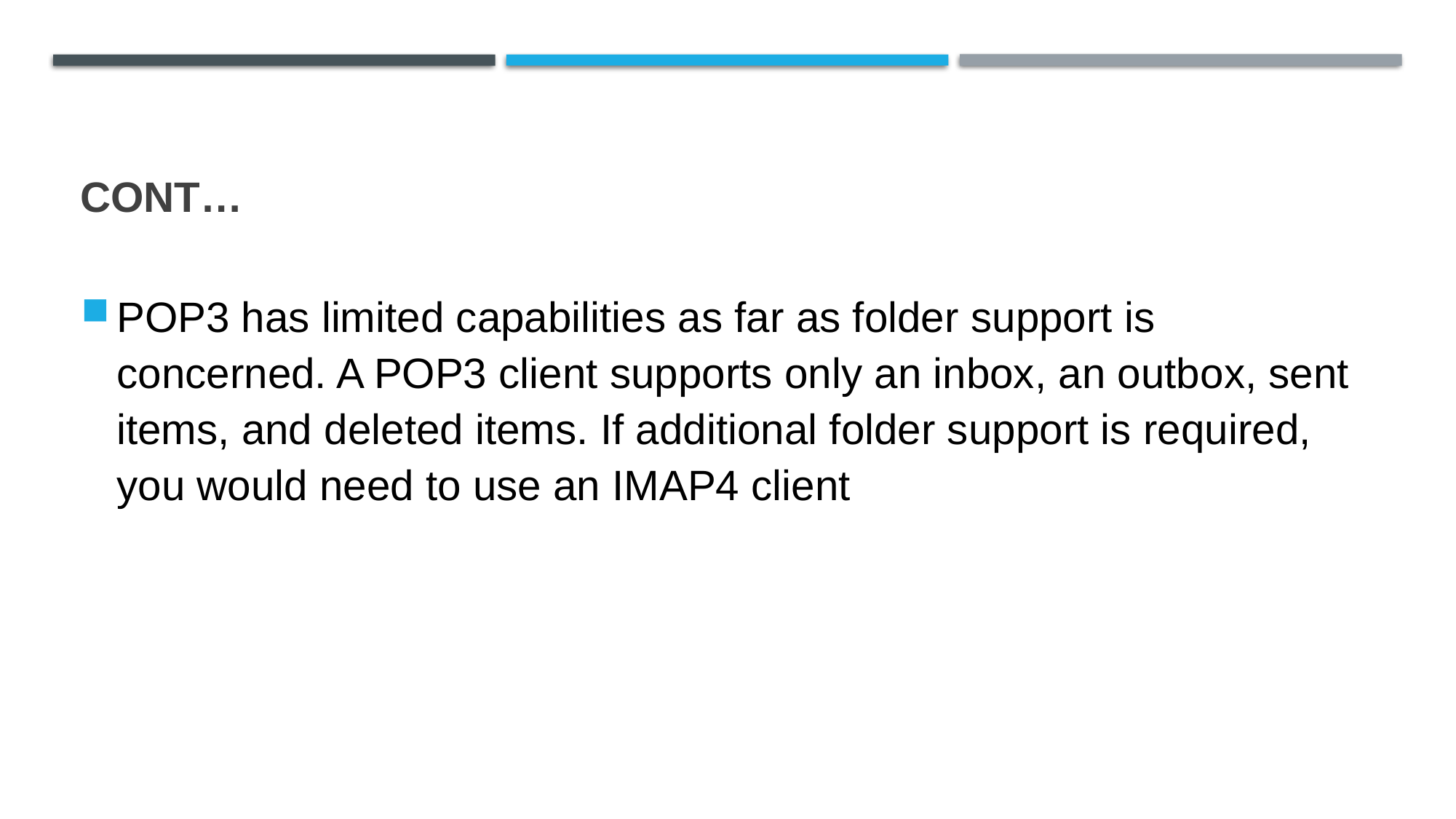

# CONT…
POP3 has limited capabilities as far as folder support is concerned. A POP3 client supports only an inbox, an outbox, sent items, and deleted items. If additional folder support is required, you would need to use an IMAP4 client